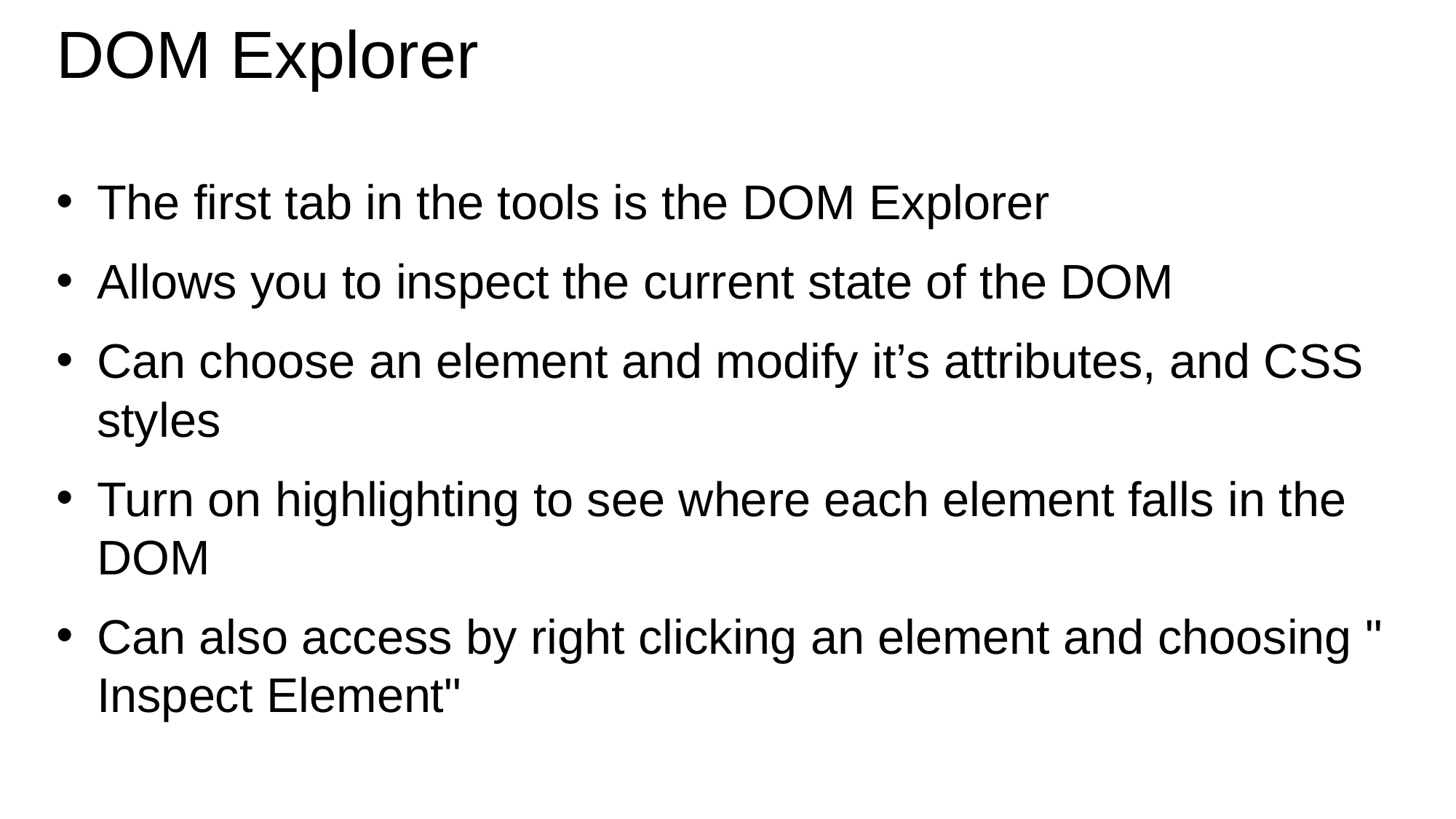

# DOM Explorer
The first tab in the tools is the DOM Explorer
Allows you to inspect the current state of the DOM
Can choose an element and modify it’s attributes, and CSS styles
Turn on highlighting to see where each element falls in the DOM
Can also access by right clicking an element and choosing " Inspect Element"